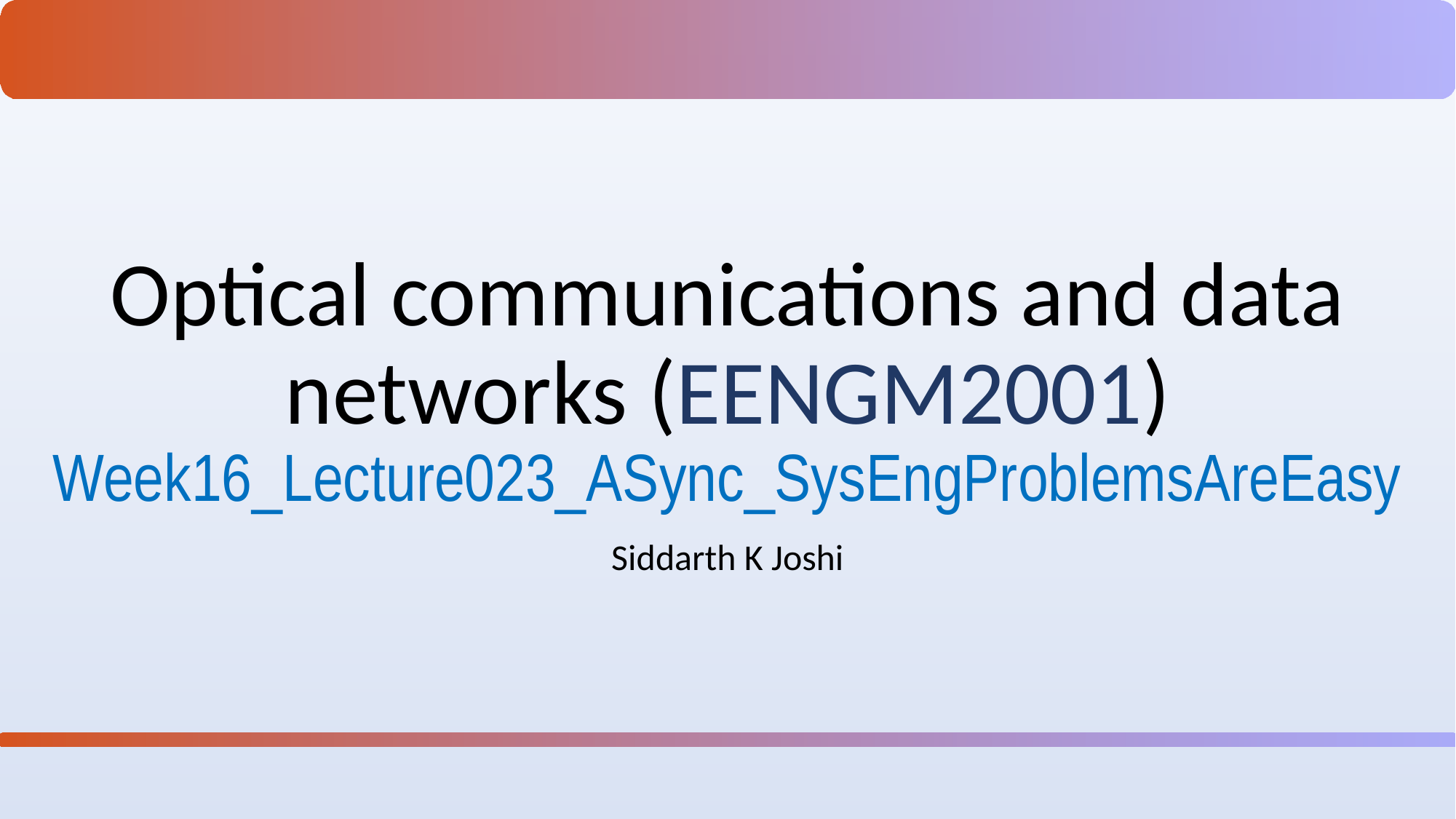

# Optical communications and data networks (EENGM2001) Week16_Lecture023_ASync_SysEngProblemsAreEasy
Siddarth K Joshi